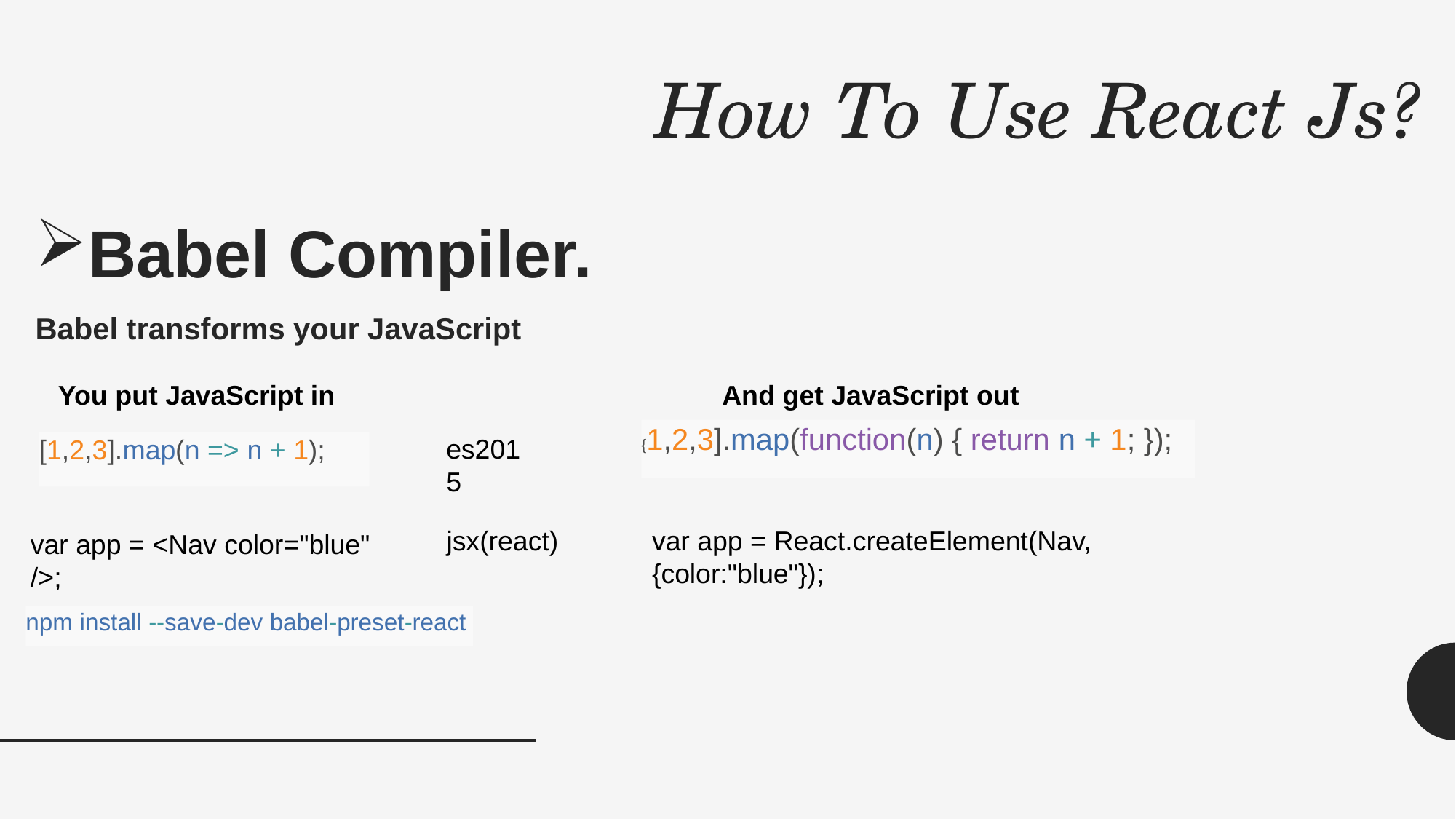

# How To Use React Js?

Babel Compiler.
Babel transforms your JavaScript

You put JavaScript in

And get JavaScript out
{1,2,3].map(function(n) { return n + 1; });
es2015
[1,2,3].map(n => n + 1);
jsx(react)
var app = React.createElement(Nav, {color:"blue"});
var app = <Nav color="blue" />;
npm install --save-dev babel-preset-react